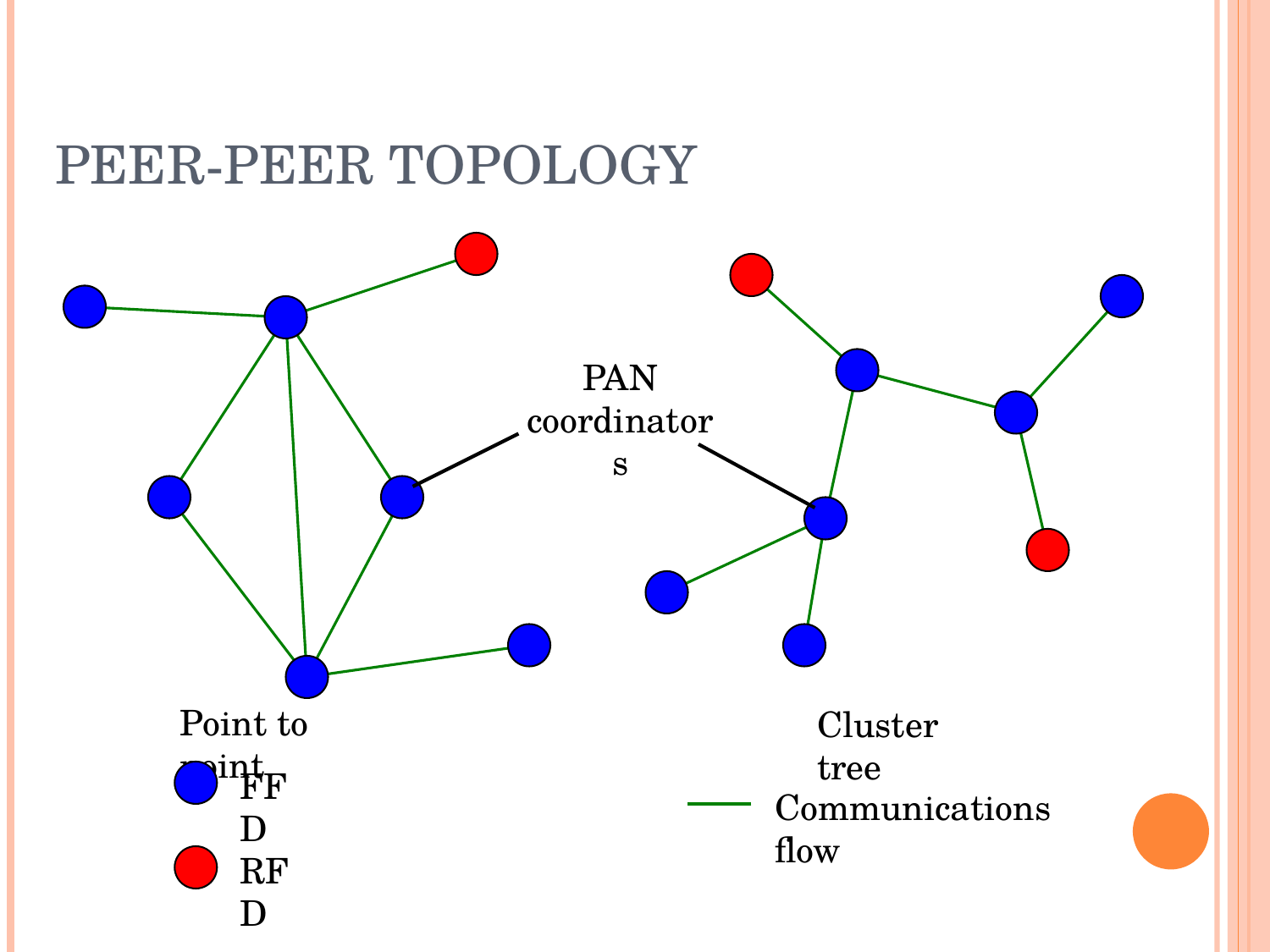

# Peer-Peer Topology

PAN
coordinators

Point to point
Cluster tree
FFD

RFD

Communications flow